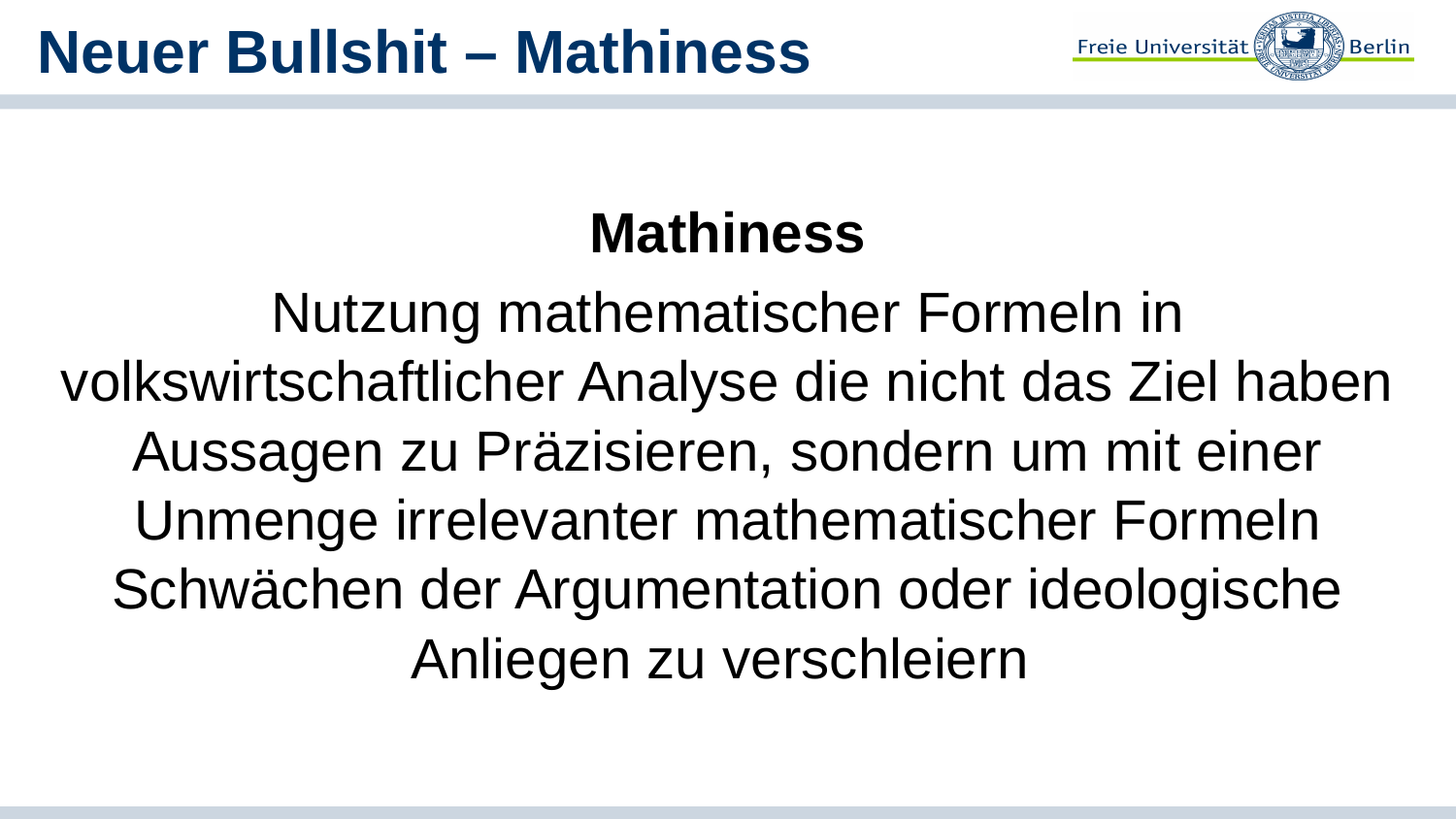

# Neuer Bullshit – Mathiness

Mathiness
Nutzung mathematischer Formeln in volkswirtschaftlicher Analyse die nicht das Ziel haben Aussagen zu Präzisieren, sondern um mit einer Unmenge irrelevanter mathematischer Formeln Schwächen der Argumentation oder ideologische Anliegen zu verschleiern